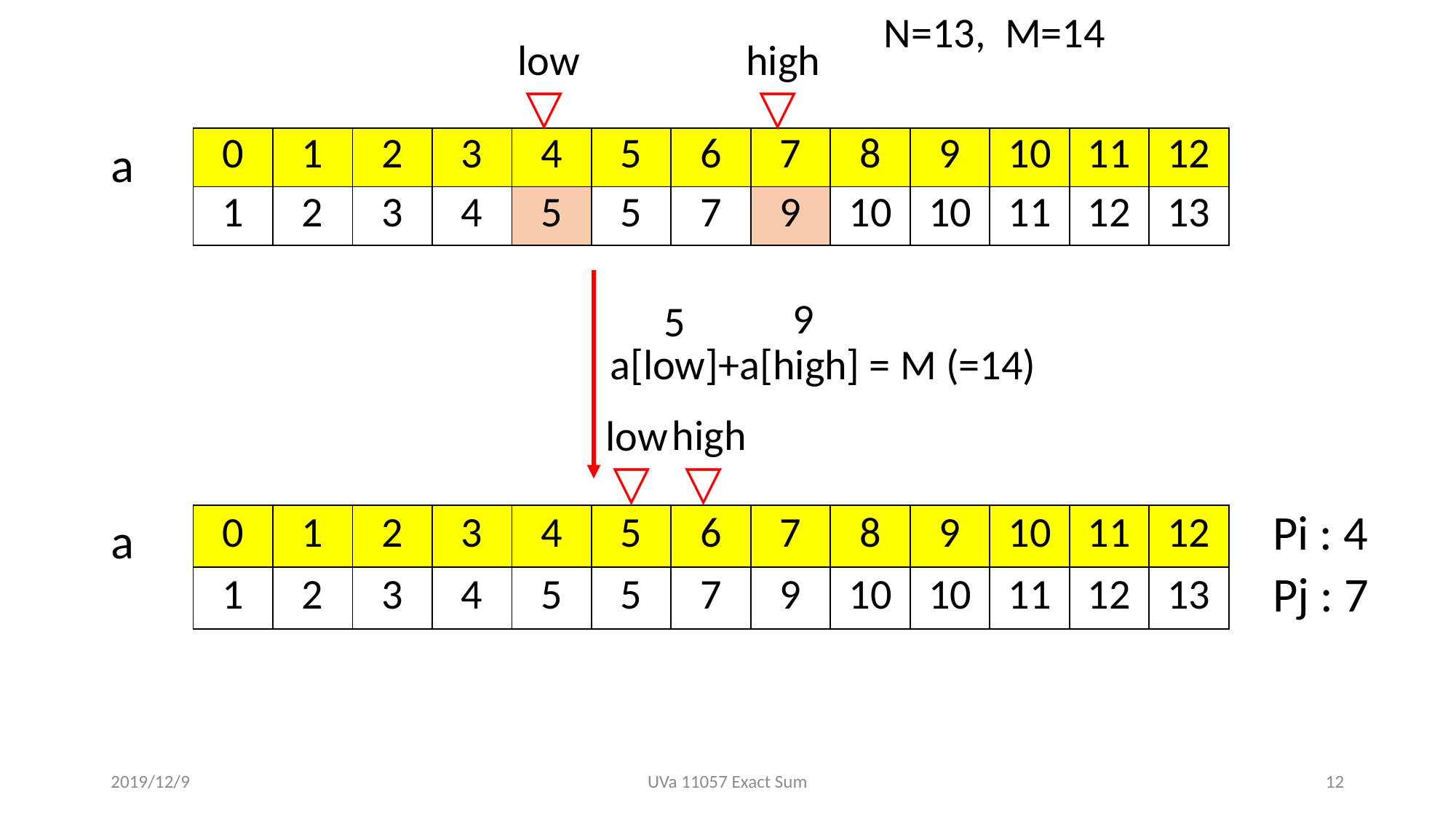

N=13,  M=14
low
high
▽
▽
a
| 0 | 1 | 2 | 3 | 4 | 5 | 6 | 7 | 8 | 9 | 10 | 11 | 12 |
| --- | --- | --- | --- | --- | --- | --- | --- | --- | --- | --- | --- | --- |
| 1 | 2 | 3 | 4 | 5 | 5 | 7 | 9 | 10 | 10 | 11 | 12 | 13 |
9
5
a[low]+a[high] = M (=14)
high
low
▽
▽
Pi : 4
a
| 0 | 1 | 2 | 3 | 4 | 5 | 6 | 7 | 8 | 9 | 10 | 11 | 12 |
| --- | --- | --- | --- | --- | --- | --- | --- | --- | --- | --- | --- | --- |
| 1 | 2 | 3 | 4 | 5 | 5 | 7 | 9 | 10 | 10 | 11 | 12 | 13 |
Pj : 7
2019/12/9
UVa 11057 Exact Sum
12